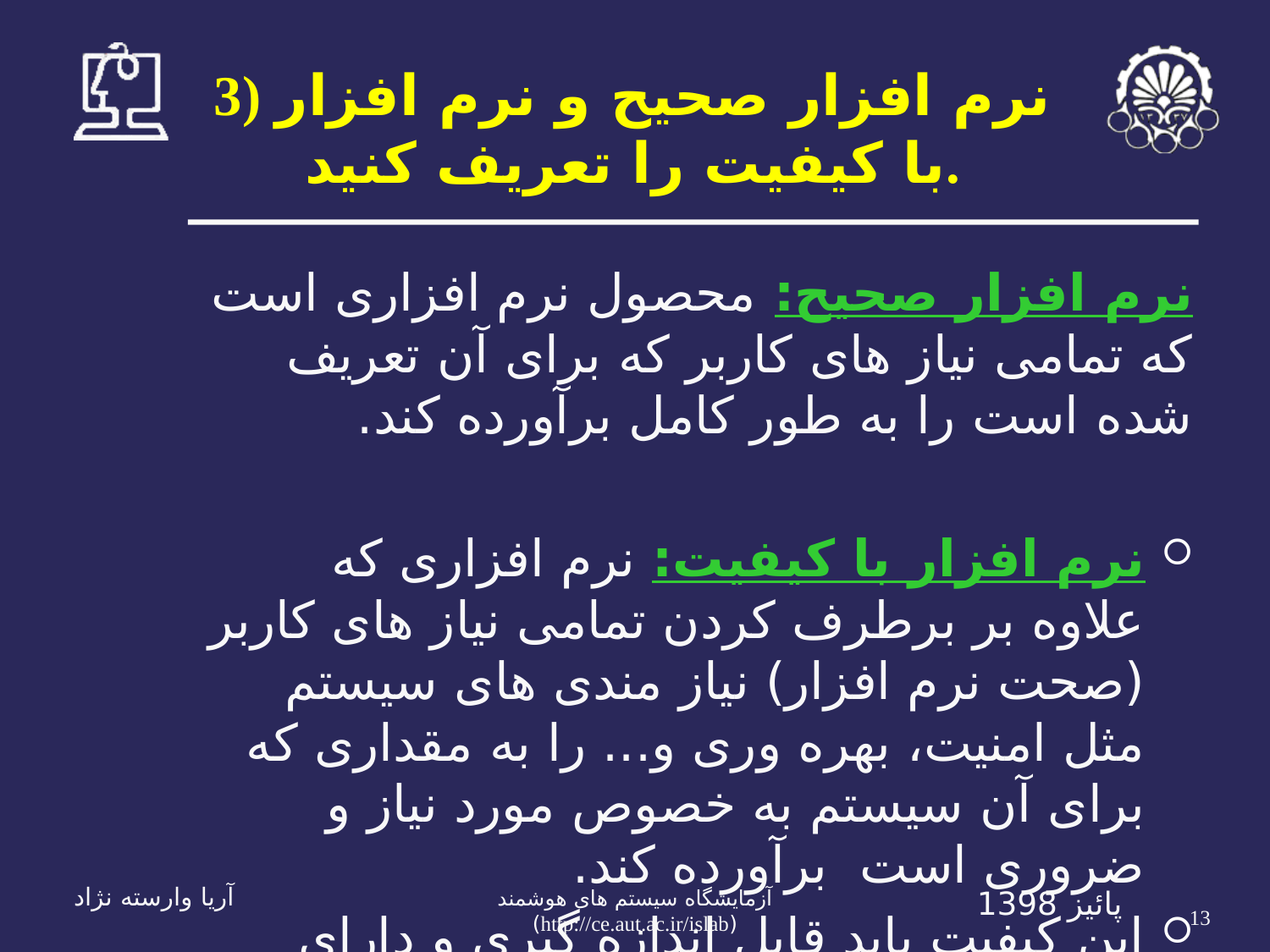

# 3) نرم افزار صحیح و نرم افزار با کیفیت را تعریف کنید.
نرم افزار صحیح: محصول نرم افزاری است که تمامی نیاز های کاربر که برای آن تعریف شده است را به طور کامل برآورده کند.

نرم افزار با کیفیت: نرم افزاری که علاوه بر برطرف کردن تمامی نیاز های کاربر (صحت نرم افزار) نیاز مندی های سیستم مثل امنیت، بهره وری و... را به مقداری که برای آن سیستم به خصوص مورد نیاز و ضروری است  برآورده کند.
این کیفیت باید قابل اندازه گیری و دارای اندازه و یکا باشد.

13
آریا وارسته نژاد
پائیز 1398
آزمايشگاه سيستم های هوشمند (http://ce.aut.ac.ir/islab)